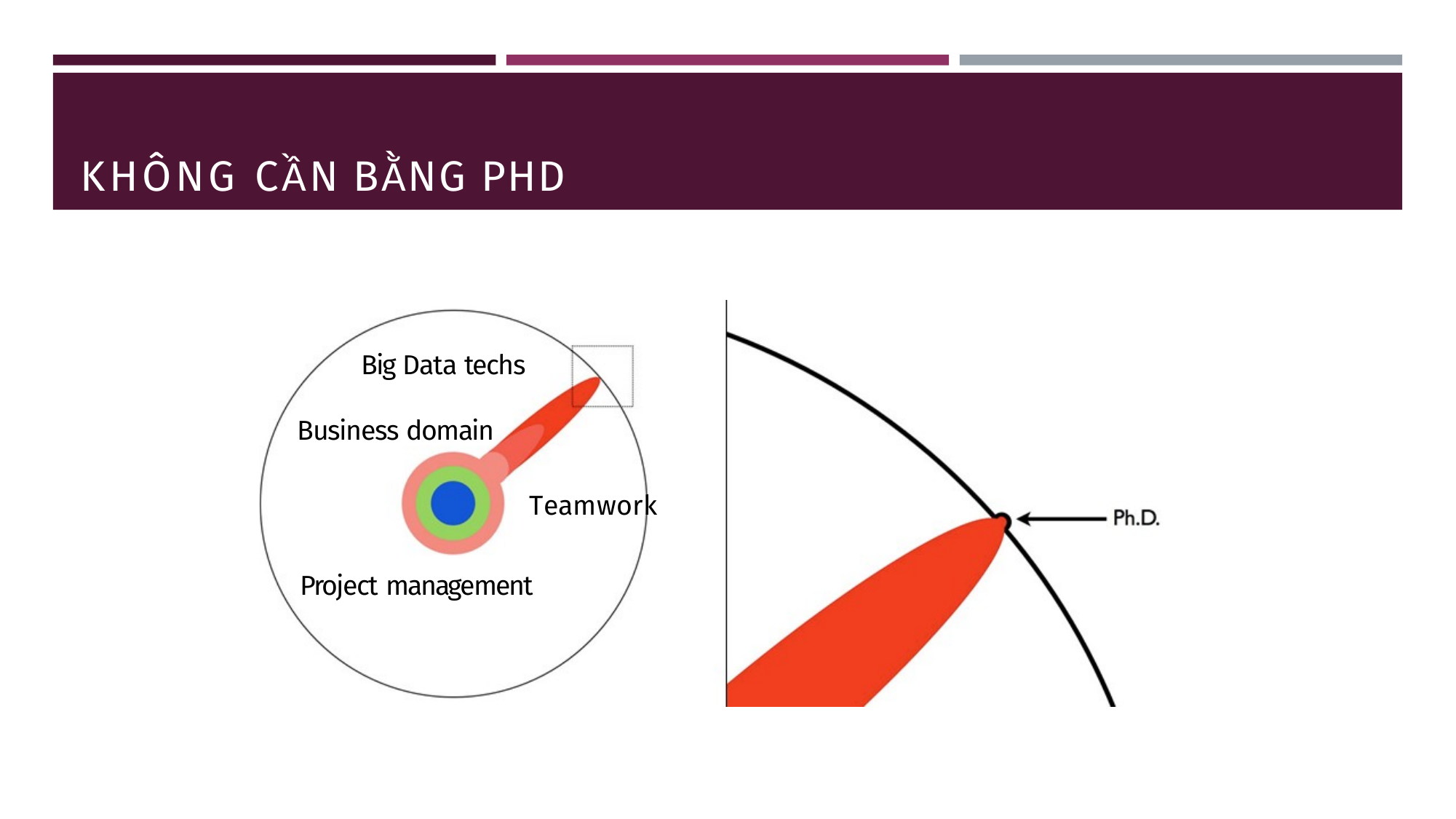

# KHÔNG CẦN BẰNG PHD

Big Data techs

Business domain

Teamwork

Project management